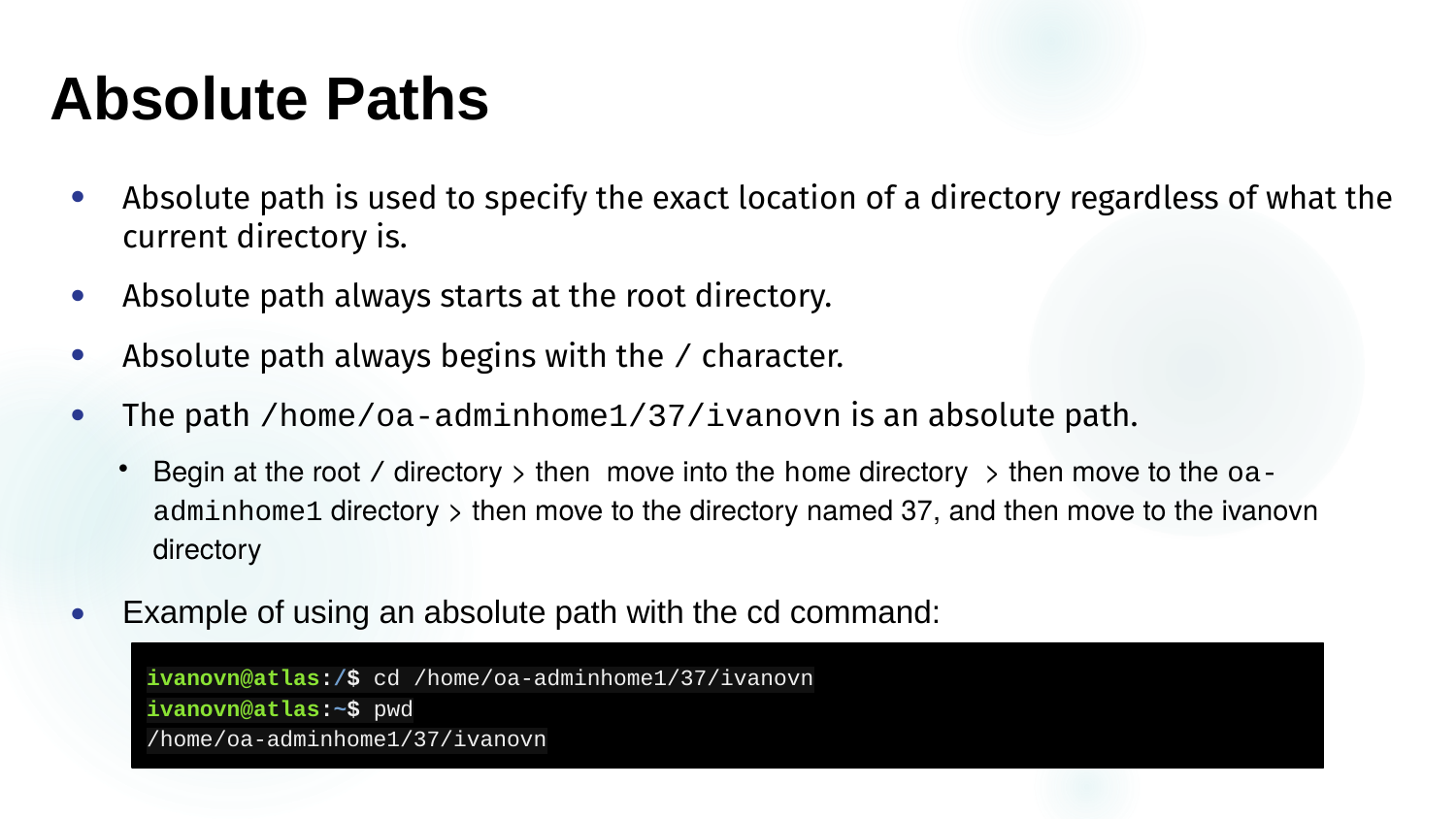

# Absolute Paths
Absolute path is used to specify the exact location of a directory regardless of what the current directory is.
Absolute path always starts at the root directory.
Absolute path always begins with the / character.
The path /home/oa-adminhome1/37/ivanovn is an absolute path.
Begin at the root / directory > then  move into the home directory  > then move to the oa-adminhome1 directory > then move to the directory named 37, and then move to the ivanovn directory
Example of using an absolute path with the cd command:

ivanovn@atlas:/$ cd /home/oa-adminhome1/37/ivanovn
ivanovn@atlas:~$ pwd
/home/oa-adminhome1/37/ivanovn